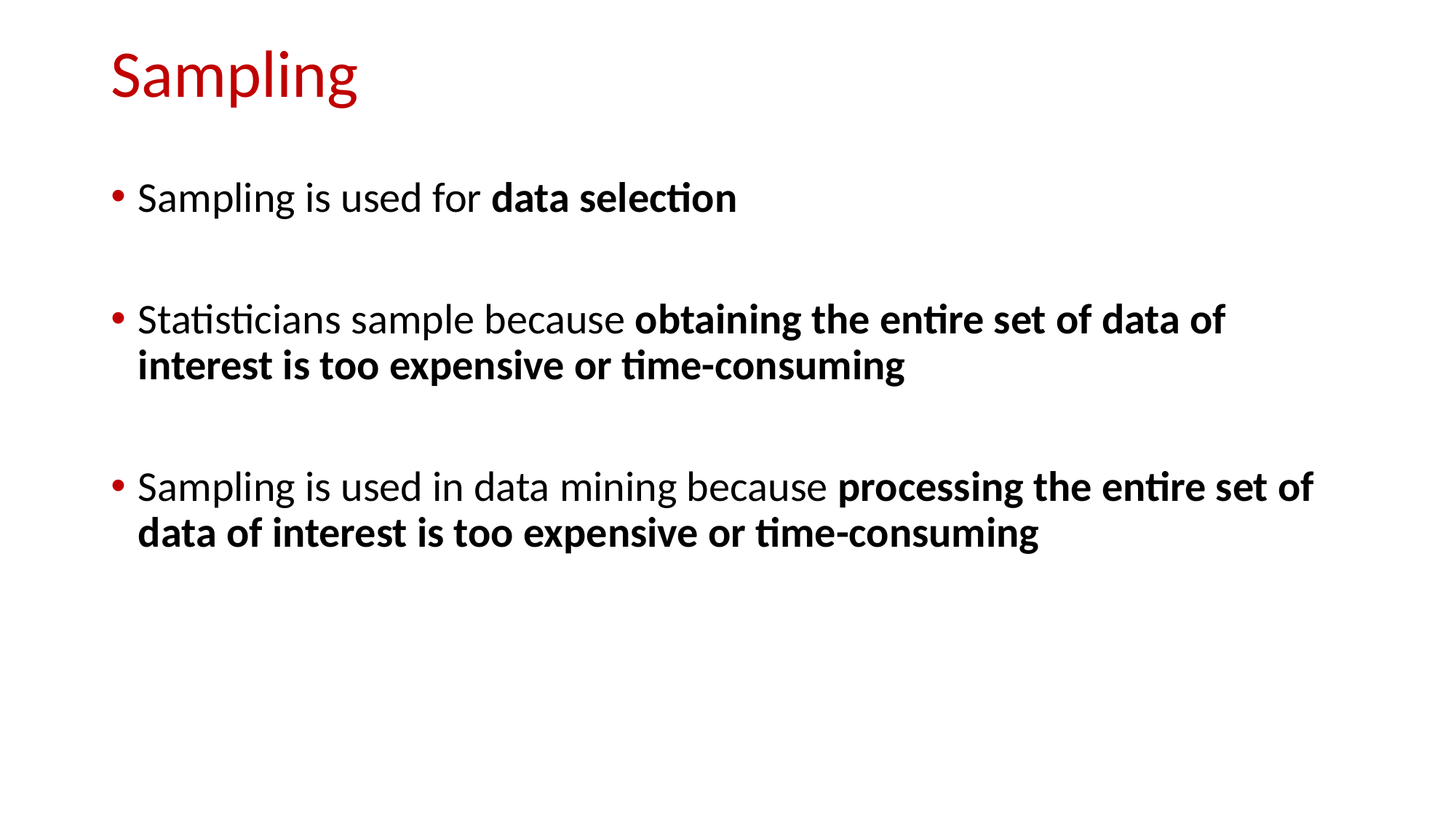

# Sampling
Sampling is used for data selection

Statisticians sample because obtaining the entire set of data of interest is too expensive or time-consuming

Sampling is used in data mining because processing the entire set of data of interest is too expensive or time-consuming